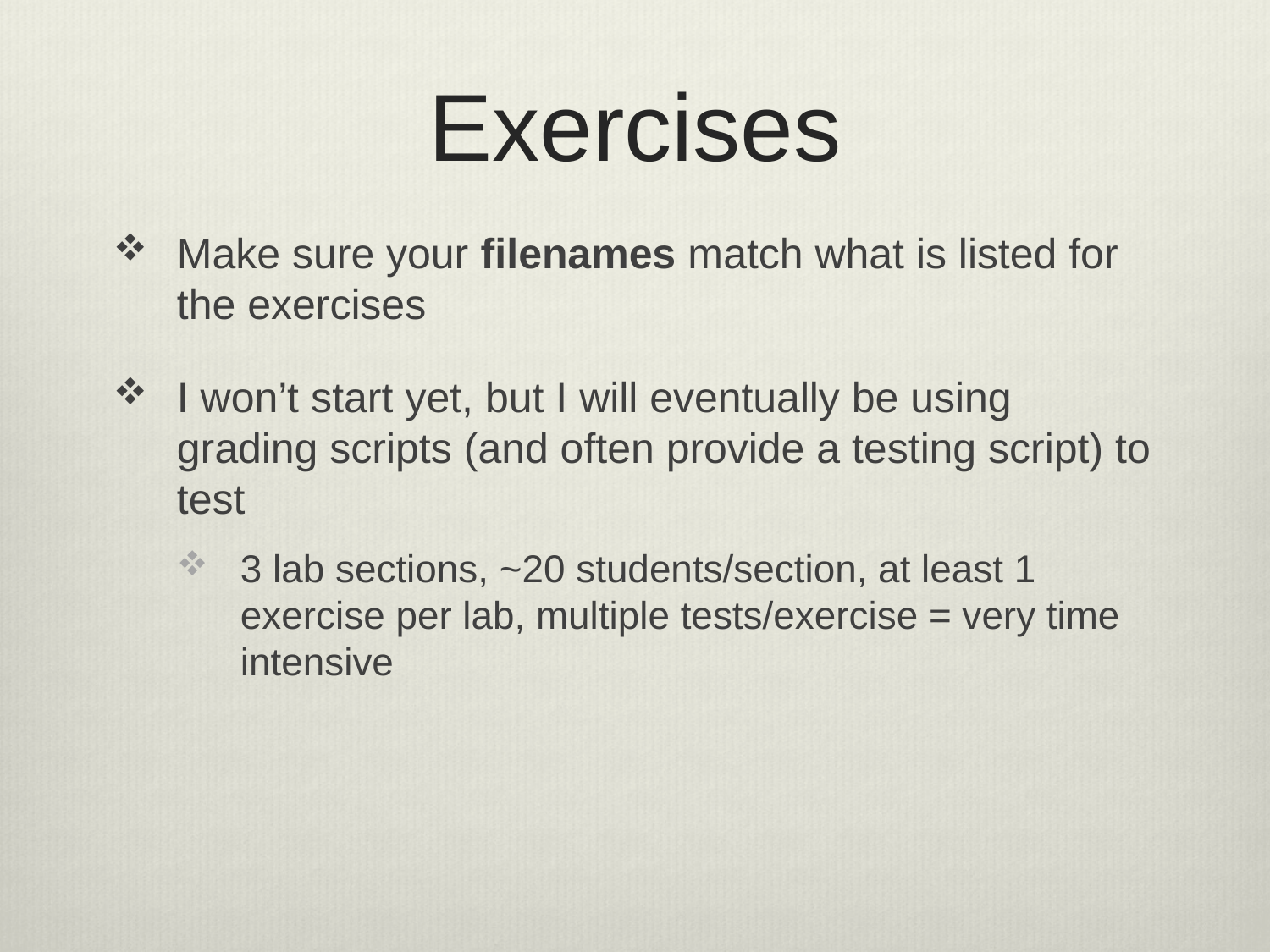

# Exercises
Make sure your filenames match what is listed for the exercises
I won’t start yet, but I will eventually be using grading scripts (and often provide a testing script) to test
3 lab sections, ~20 students/section, at least 1 exercise per lab, multiple tests/exercise = very time intensive